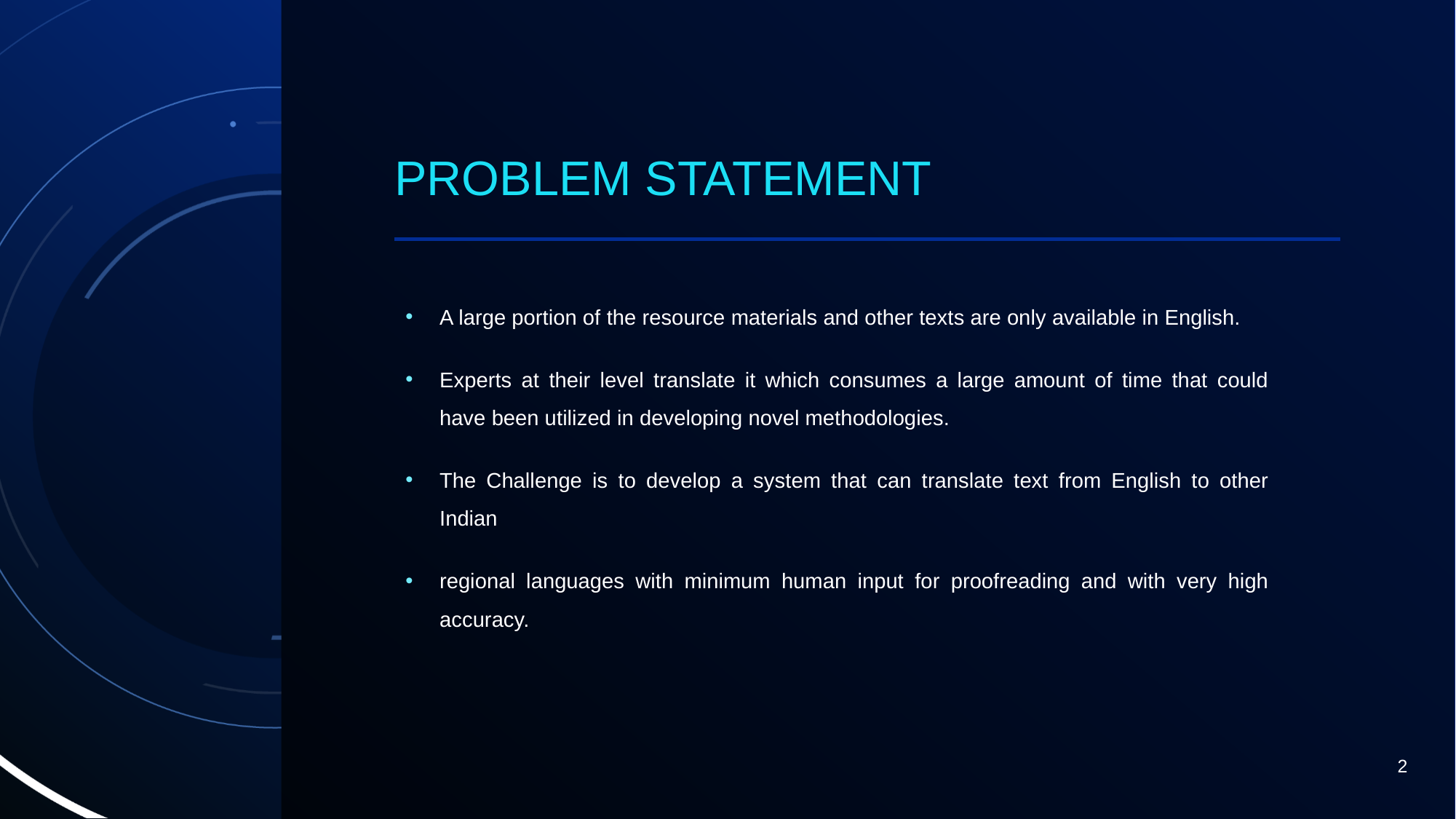

# PROBLEM STATEMENT
A large portion of the resource materials and other texts are only available in English.
Experts at their level translate it which consumes a large amount of time that could have been utilized in developing novel methodologies.
The Challenge is to develop a system that can translate text from English to other Indian
regional languages with minimum human input for proofreading and with very high accuracy.
2